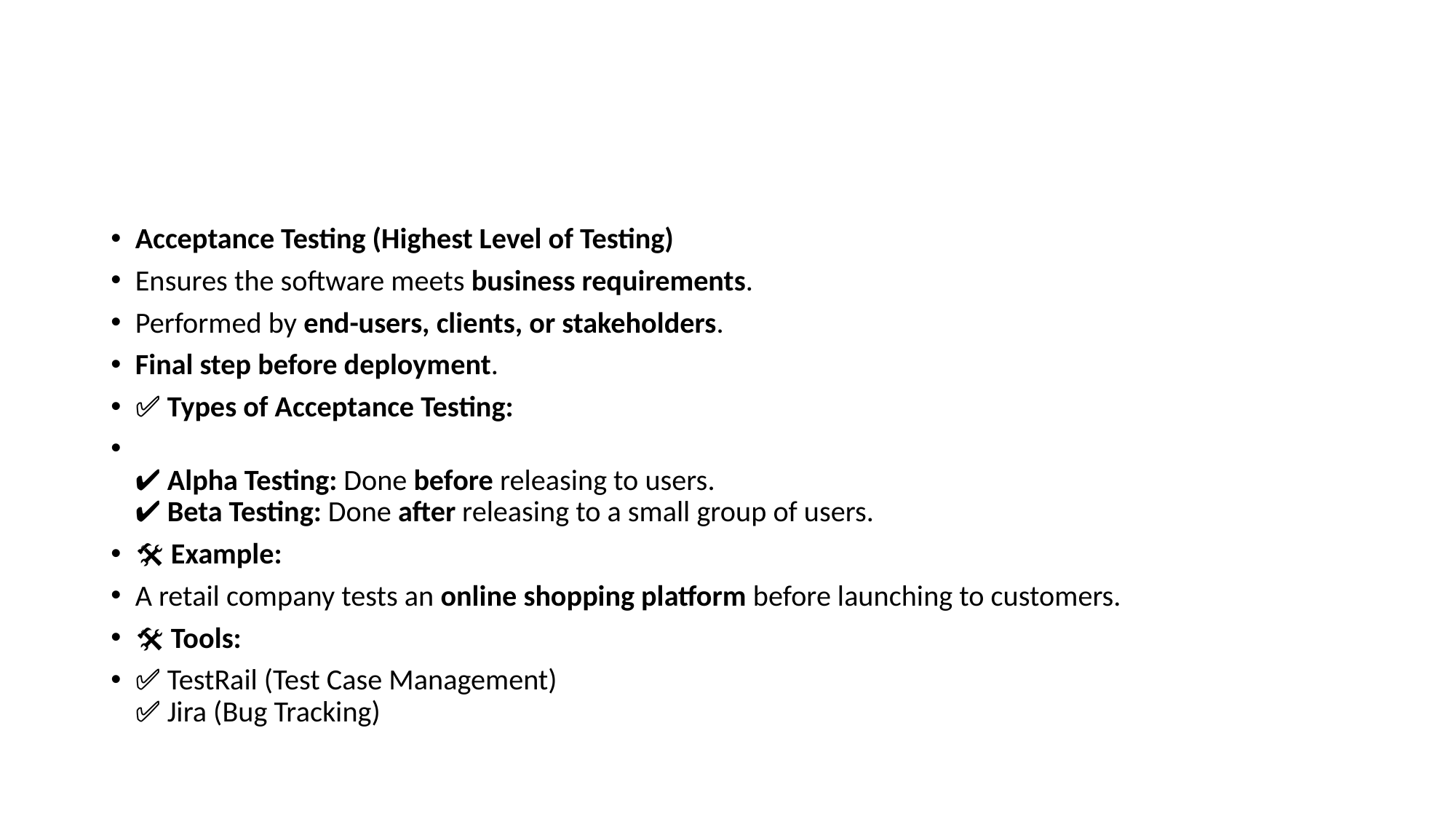

#
Acceptance Testing (Highest Level of Testing)
Ensures the software meets business requirements.
Performed by end-users, clients, or stakeholders.
Final step before deployment.
✅ Types of Acceptance Testing:
✔ Alpha Testing: Done before releasing to users.
✔ Beta Testing: Done after releasing to a small group of users.
🛠 Example:
A retail company tests an online shopping platform before launching to customers.
🛠 Tools:
✅ TestRail (Test Case Management)
✅ Jira (Bug Tracking)